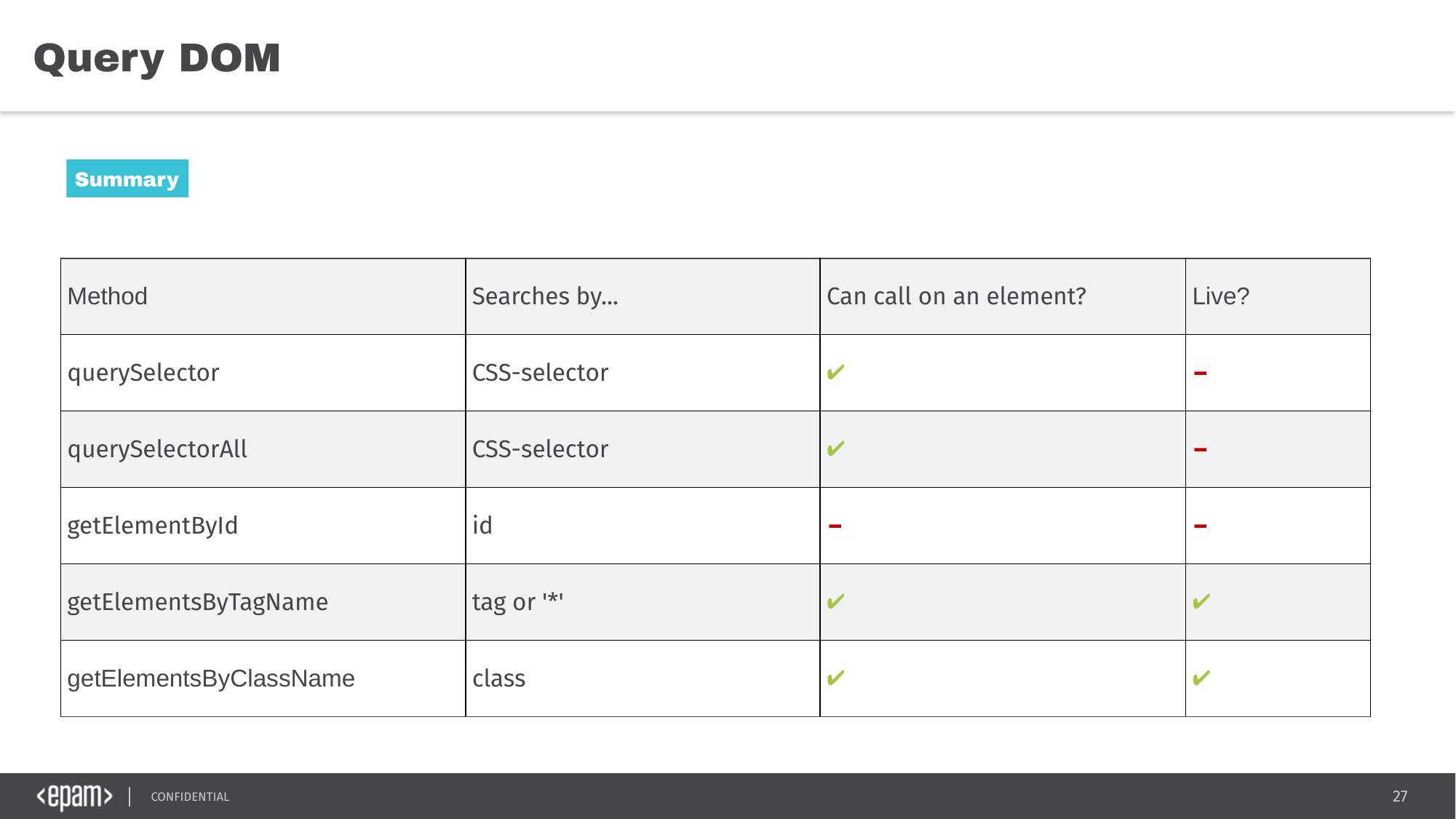

Query DOM
Summary
| Method | Searches by... | Can call on an element? | Live? |
| --- | --- | --- | --- |
| querySelector | CSS-selector | ✔ | - |
| querySelectorAll | CSS-selector | ✔ | - |
| getElementById | id | - | - |
| getElementsByTagName | tag or '\*' | ✔ | ✔ |
| getElementsByClassName | class | ✔ | ✔ |